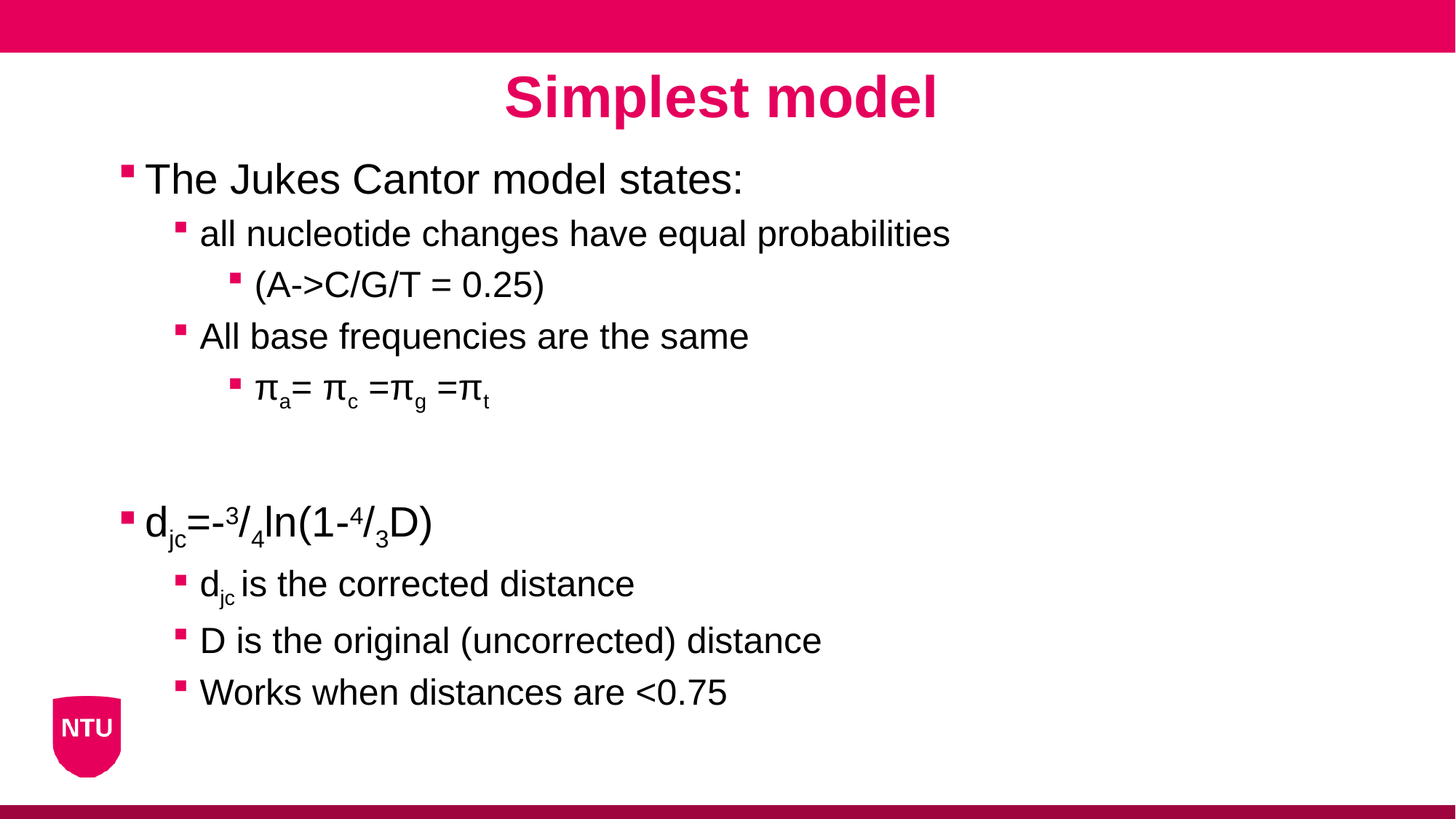

Simplest model
The Jukes Cantor model states:
all nucleotide changes have equal probabilities
(A->C/G/T = 0.25)
All base frequencies are the same
πa= πc =πg =πt

djc=-3/4ln(1-4/3D)
djc is the corrected distance
D is the original (uncorrected) distance
Works when distances are <0.75